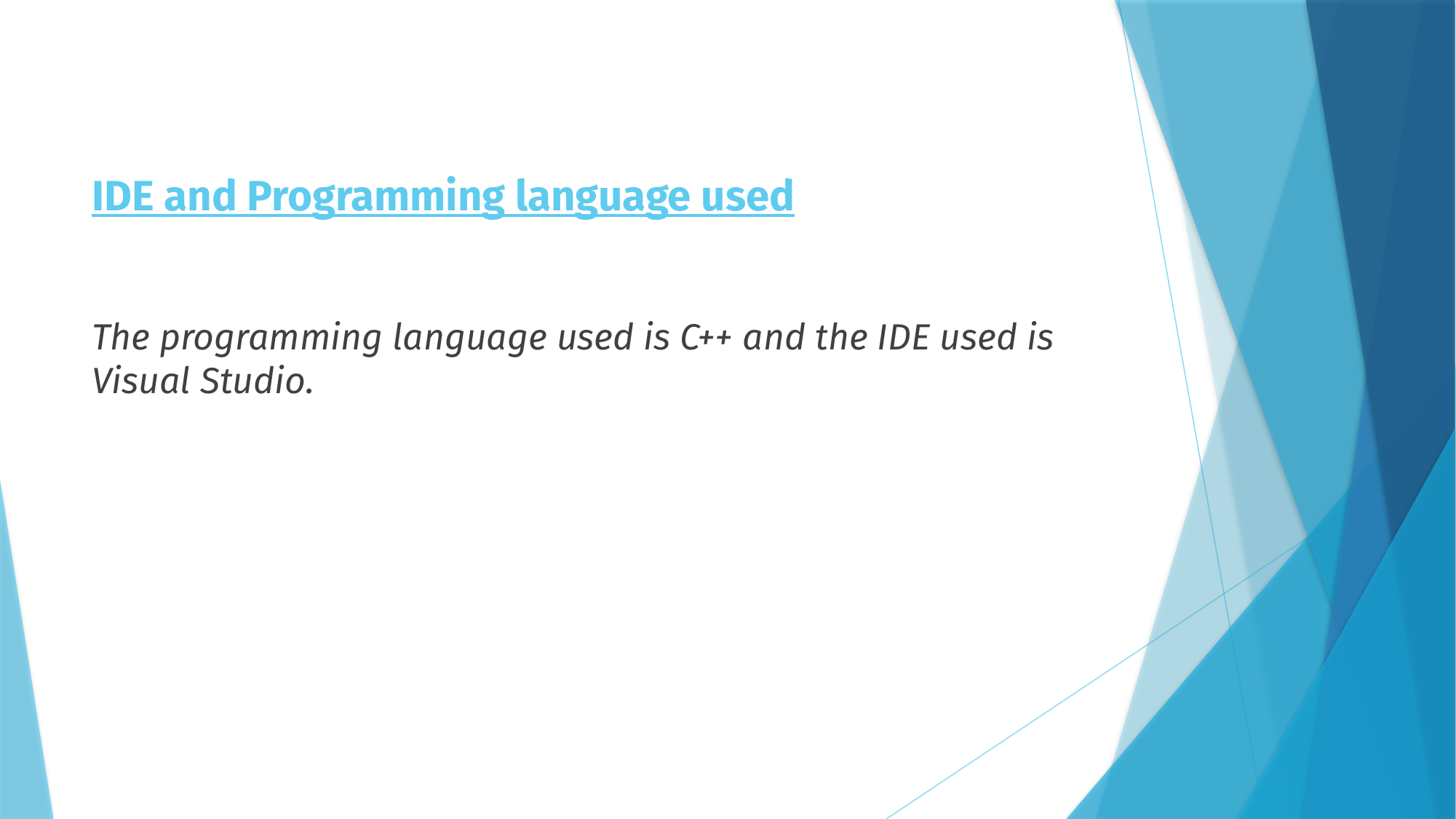

# IDE and Programming language used
The programming language used is C++ and the IDE used is Visual Studio.